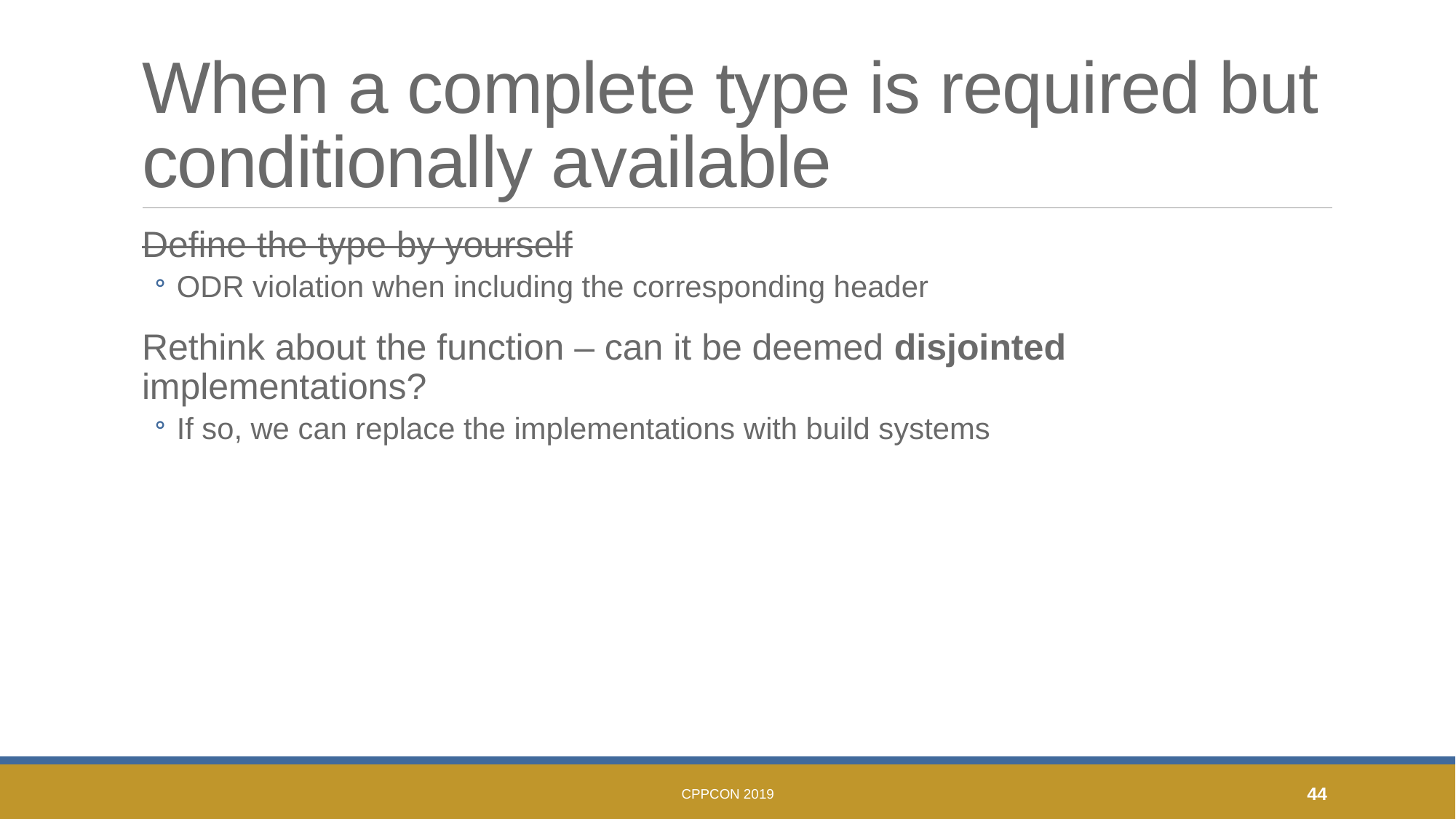

# When a complete type is required but conditionally available
Define the type by yourself
ODR violation when including the corresponding header
Rethink about the function – can it be deemed disjointed implementations?
If so, we can replace the implementations with build systems
CppCon 2019
44